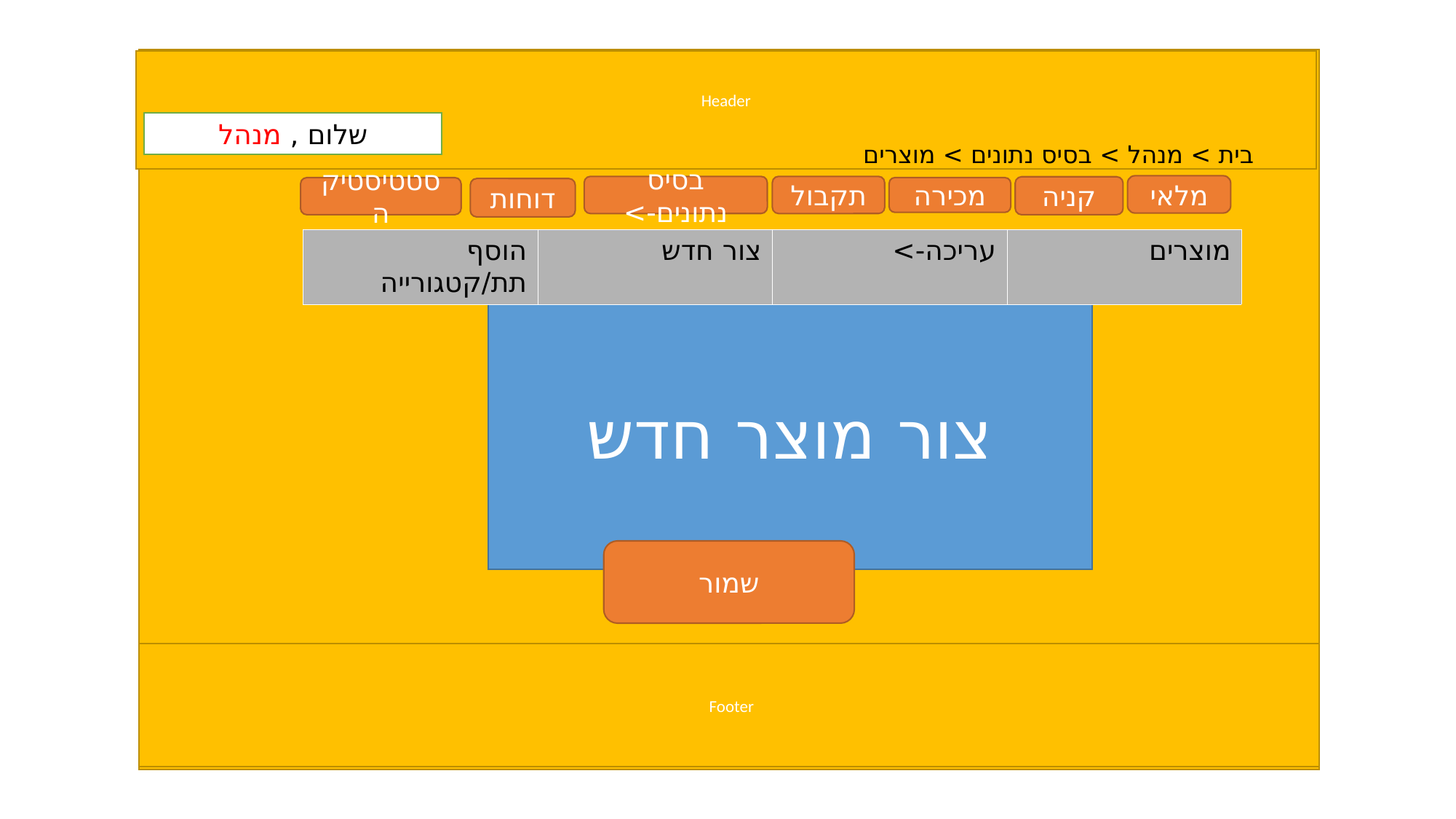

Header

שלום , מנהל
בית > מנהל > בסיס נתונים > מוצרים

מלאי
בסיס נתונים->
תקבול
קניה
מכירה
סטטיסטיקה
דוחות
| הוסף תת/קטגורייה | צור חדש | עריכה-> | מוצרים |
| --- | --- | --- | --- |
צור מוצר חדש
שמור
Footer